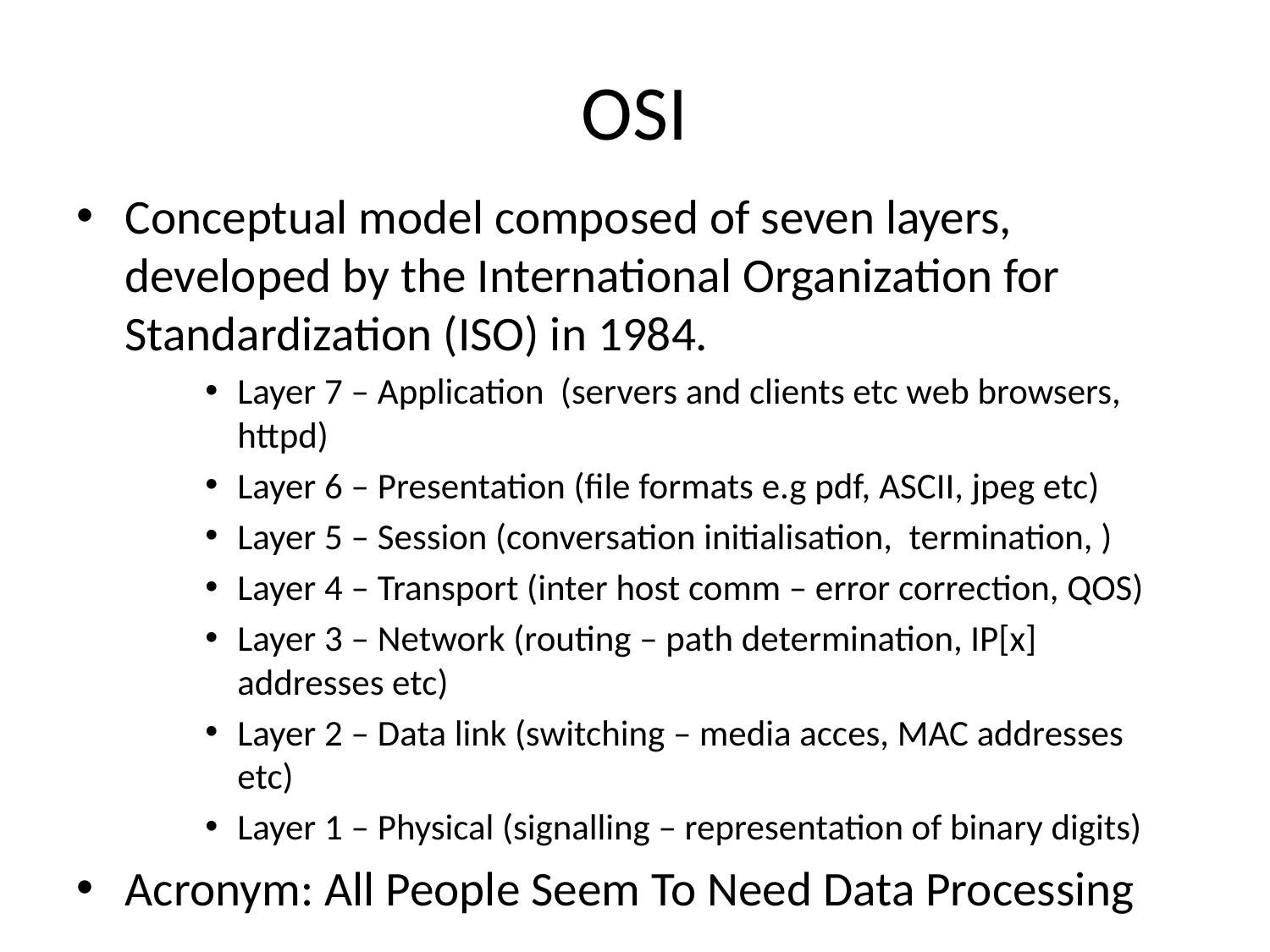

# OSI
Conceptual model composed of seven layers, developed by the International Organization for Standardization (ISO) in 1984.
Layer 7 – Application  (servers and clients etc web browsers, httpd)‏
Layer 6 – Presentation (file formats e.g pdf, ASCII, jpeg etc)‏
Layer 5 – Session (conversation initialisation,  termination, )‏
Layer 4 – Transport (inter host comm – error correction, QOS)‏
Layer 3 – Network (routing – path determination, IP[x] addresses etc)‏
Layer 2 – Data link (switching – media acces, MAC addresses etc)‏
Layer 1 – Physical (signalling – representation of binary digits)‏
Acronym: All People Seem To Need Data Processing